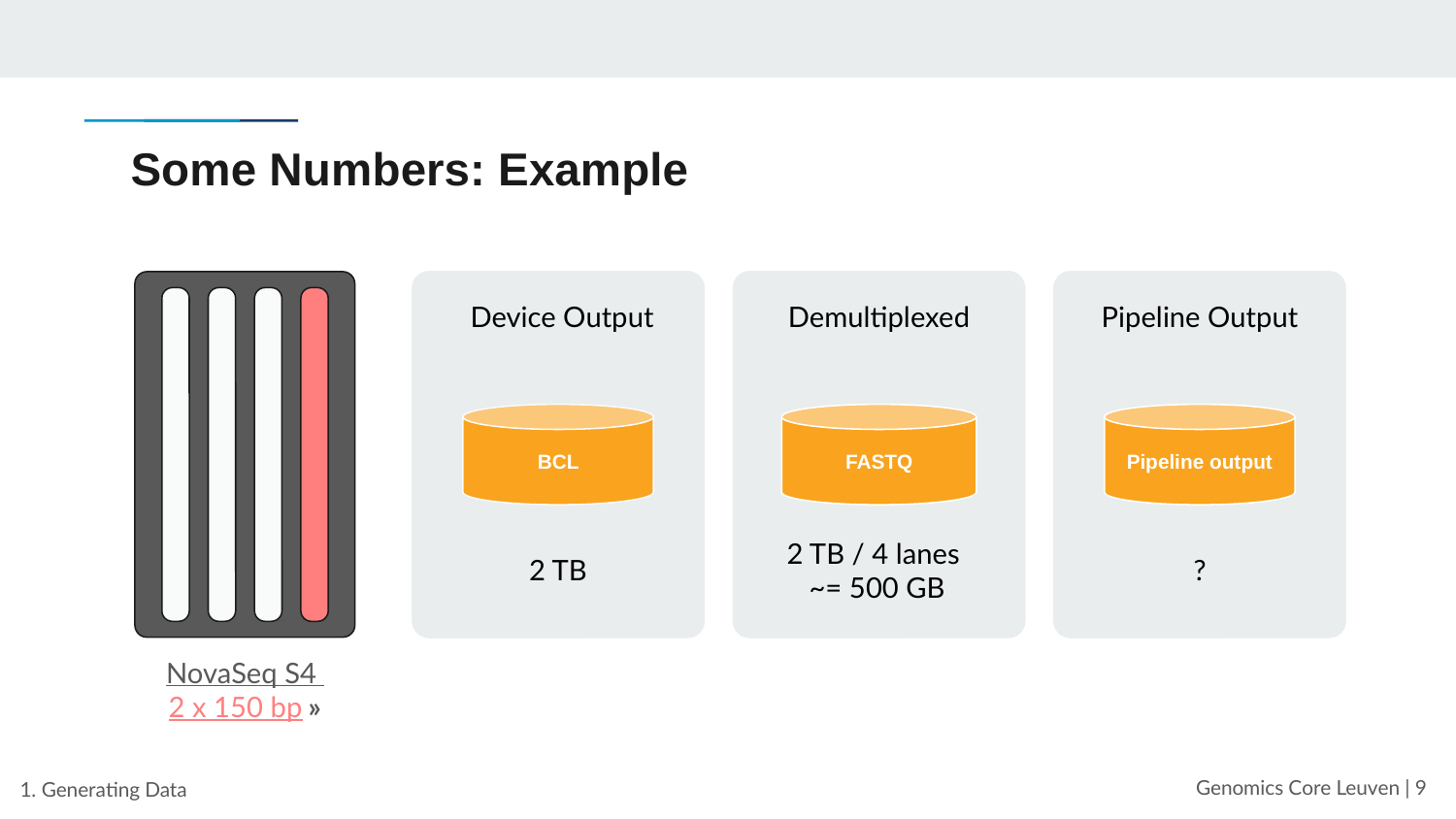

# Some Numbers: Example

Device Output
BCL
2 TB

Demultiplexed
FASTQ
2 TB / 4 lanes
~= 500 GB

Pipeline Output
Pipeline output
?

NovaSeq S4
2 x 150 bp »
1. Generating Data
Genomics Core Leuven | 9